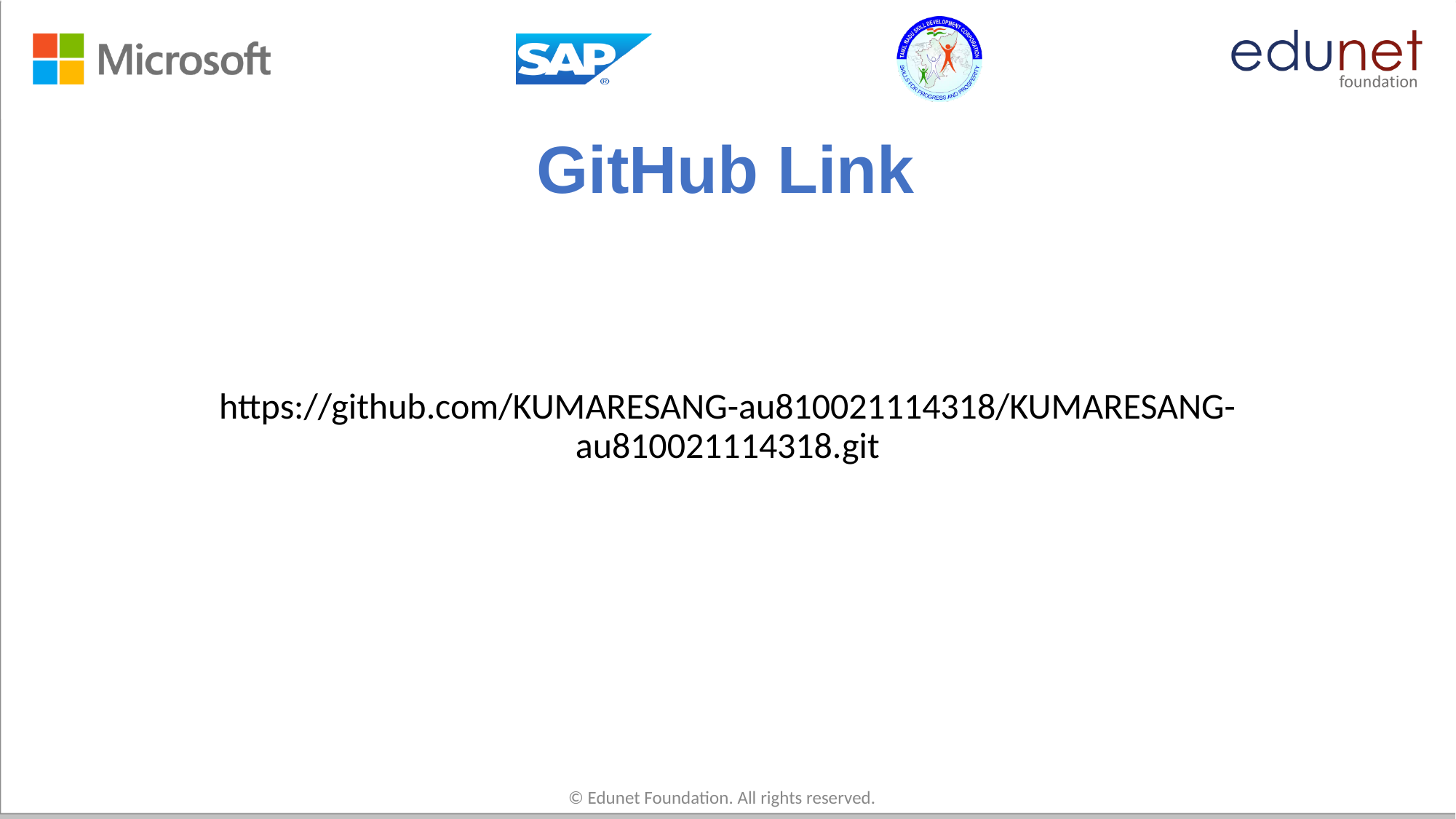

# GitHub Link
https://github.com/KUMARESANG-au810021114318/KUMARESANG-au810021114318.git
© Edunet Foundation. All rights reserved.